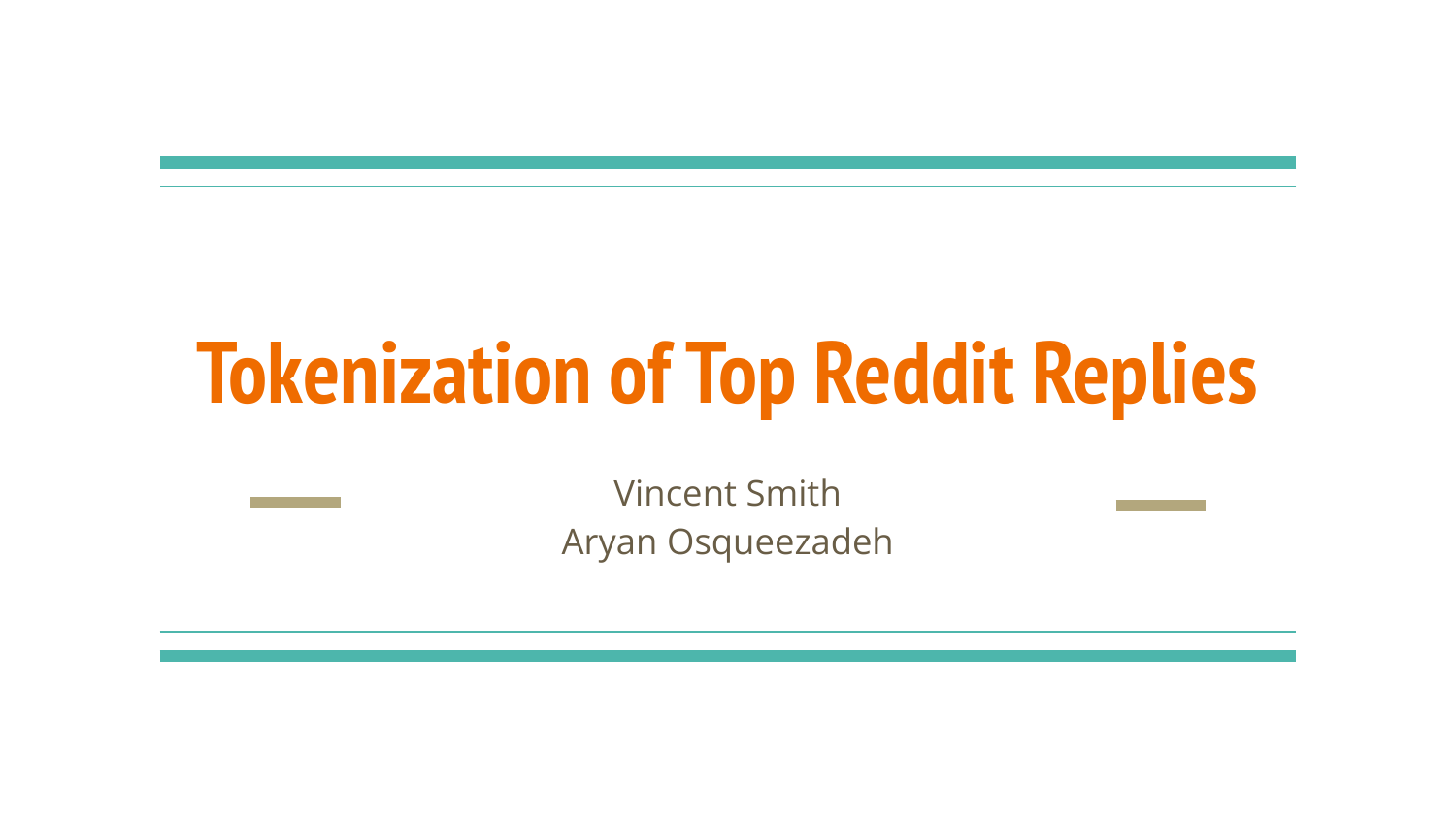

# Tokenization of Top Reddit Replies
Vincent Smith
Aryan Osqueezadeh